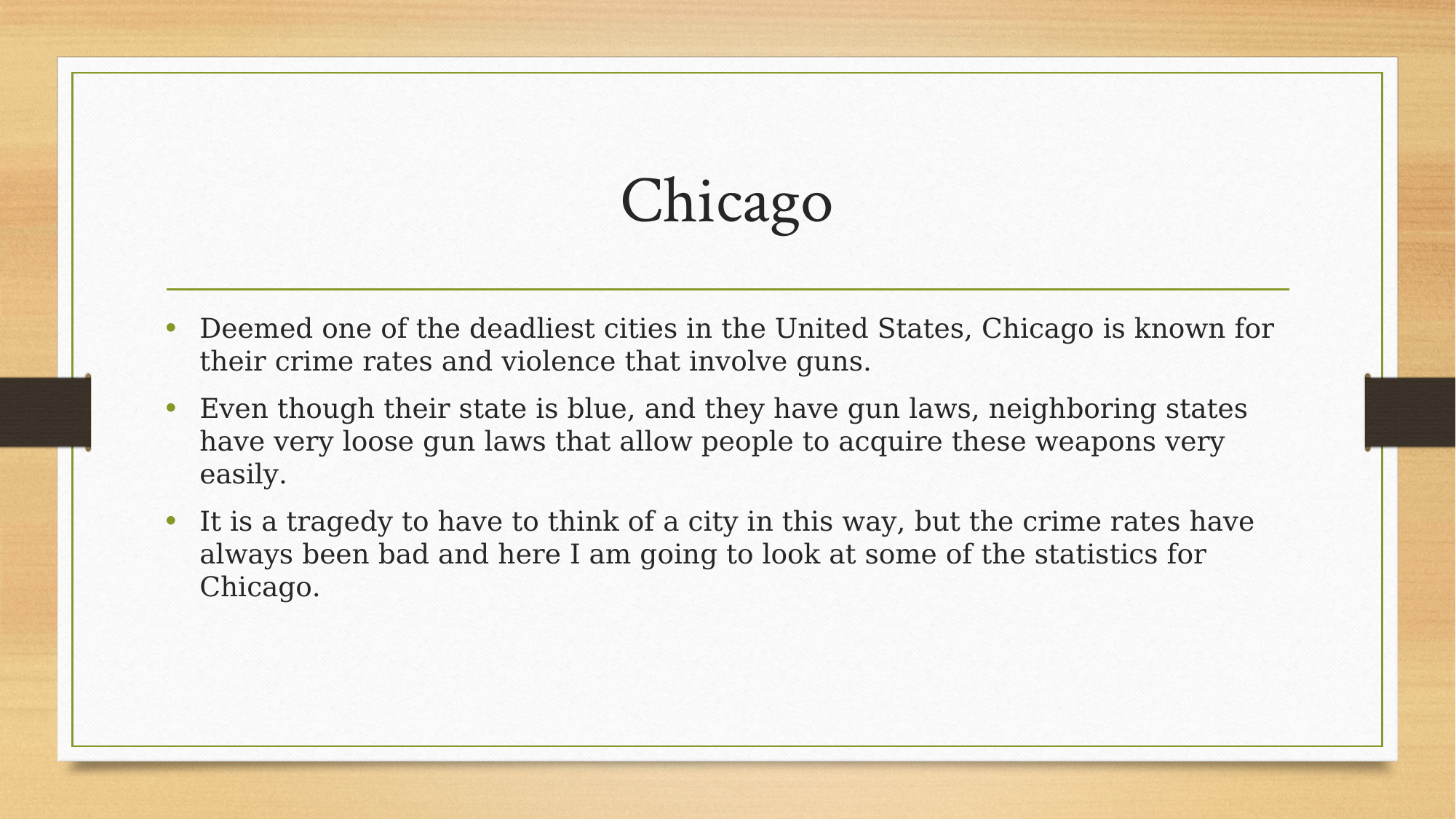

# Chicago
Deemed one of the deadliest cities in the United States, Chicago is known for their crime rates and violence that involve guns.
Even though their state is blue, and they have gun laws, neighboring states have very loose gun laws that allow people to acquire these weapons very easily.
It is a tragedy to have to think of a city in this way, but the crime rates have always been bad and here I am going to look at some of the statistics for Chicago.